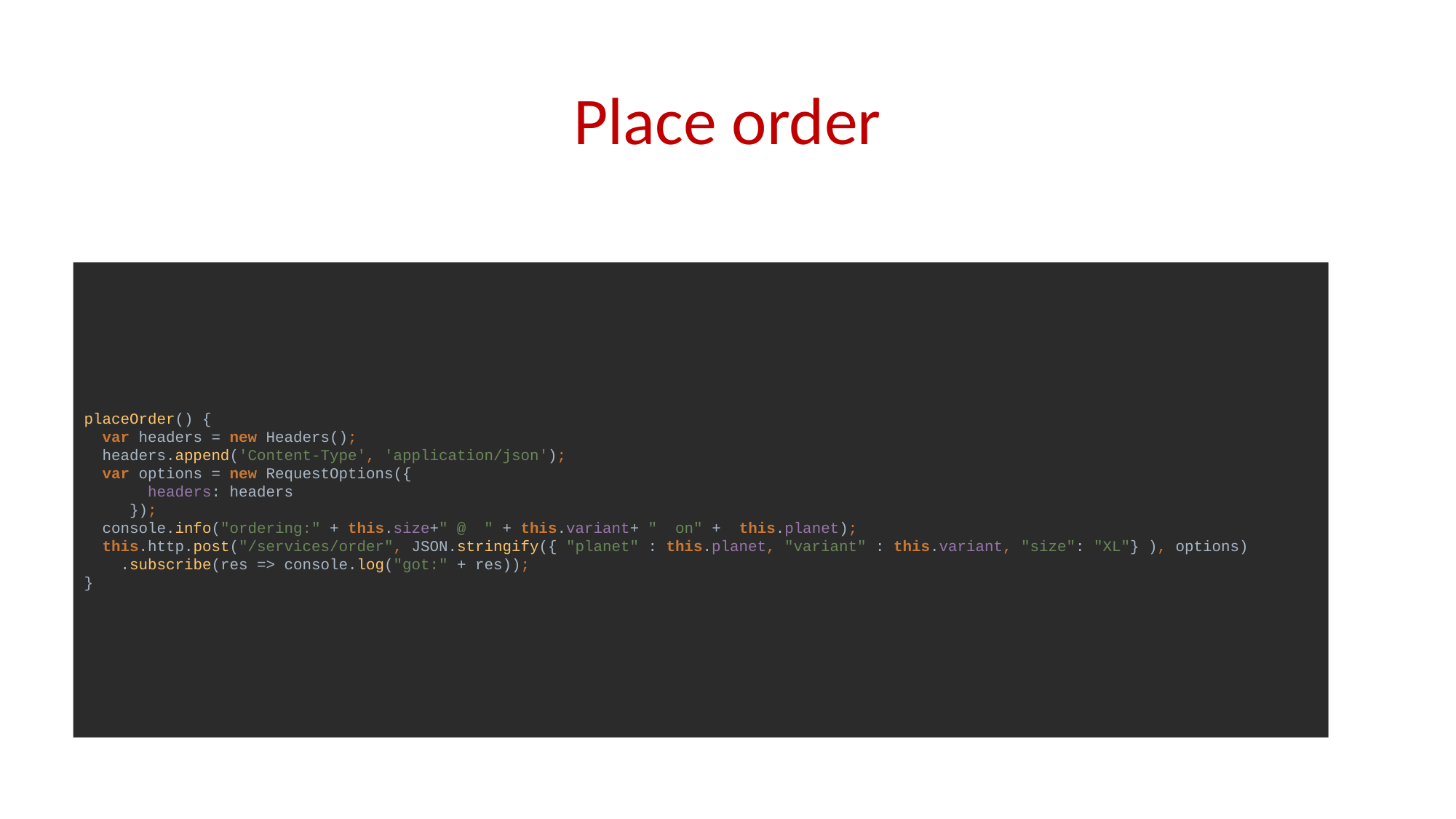

# Place order
placeOrder() {
  var headers = new Headers();
  headers.append('Content-Type', 'application/json');
  var options = new RequestOptions({
       headers: headers
     });
  console.info("ordering:" + this.size+" @  " + this.variant+ "  on" +  this.planet);
  this.http.post("/services/order", JSON.stringify({ "planet" : this.planet, "variant" : this.variant, "size": "XL"} ), options)
    .subscribe(res => console.log("got:" + res));
}